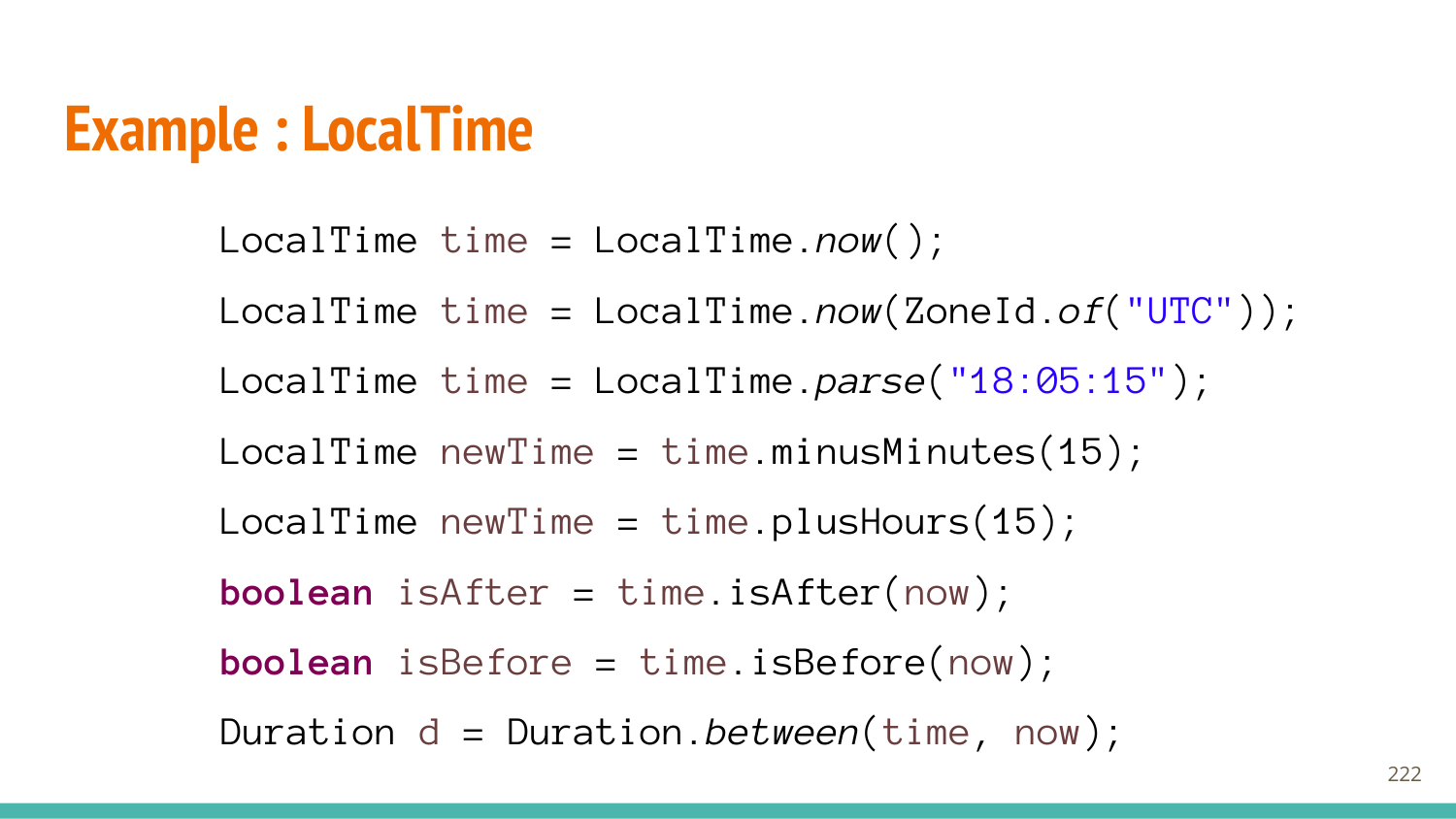

# Example : LocalTime
LocalTime time = LocalTime.now();
LocalTime time = LocalTime.now(ZoneId.of("UTC"));
LocalTime time = LocalTime.parse("18:05:15");
LocalTime newTime = time.minusMinutes(15);
LocalTime newTime = time.plusHours(15);
boolean isAfter = time.isAfter(now);
boolean isBefore = time.isBefore(now);
Duration d = Duration.between(time, now);

222